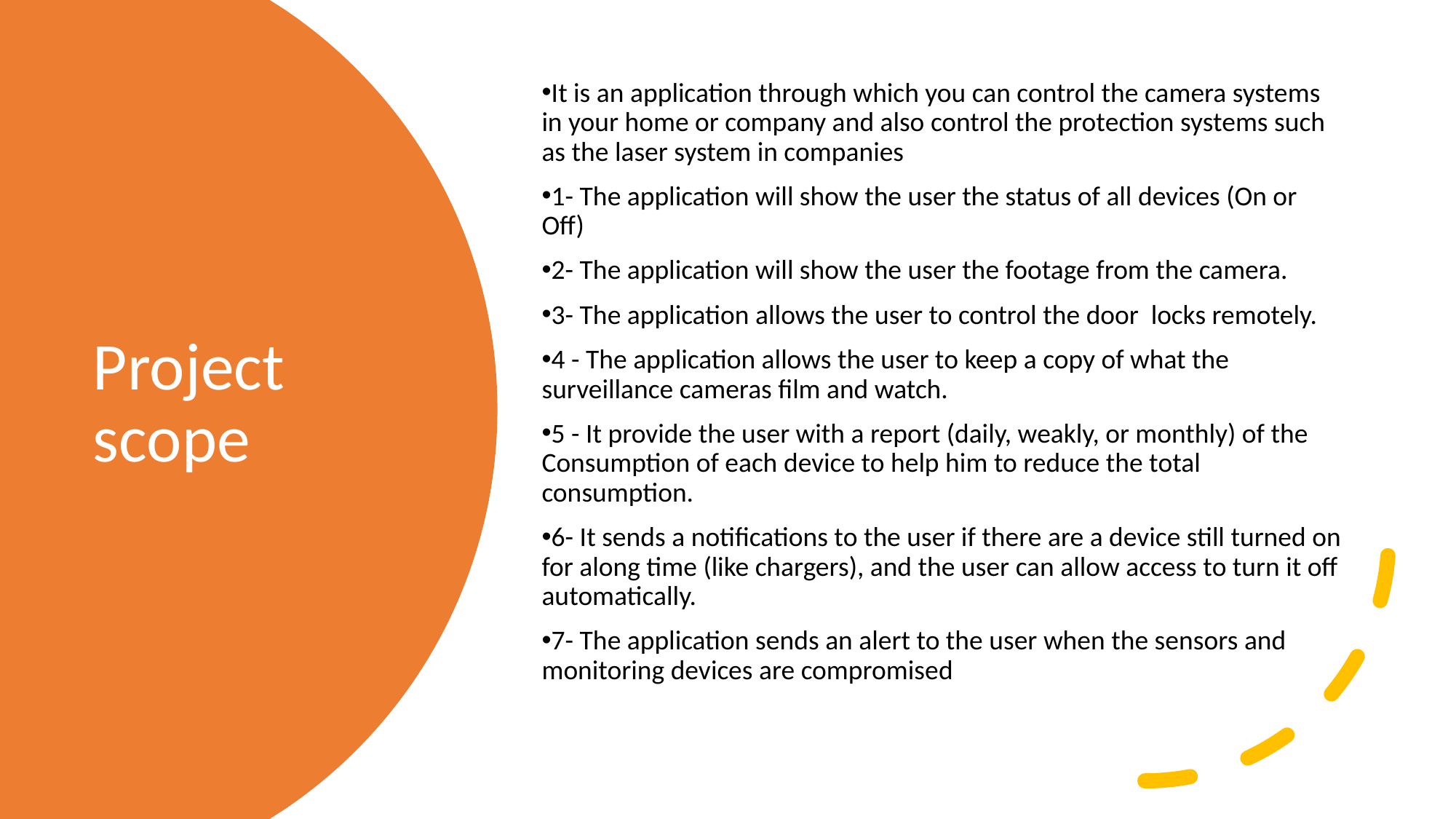

It is an application through which you can control the camera systems in your home or company and also control the protection systems such as the laser system in companies
1- The application will show the user the status of all devices (On or Off)
2- The application will show the user the footage from the camera.
3- The application allows the user to control the door  locks remotely.
4 - The application allows the user to keep a copy of what the surveillance cameras film and watch.
5 - It provide the user with a report (daily, weakly, or monthly) of the Consumption of each device to help him to reduce the total consumption.
6- It sends a notifications to the user if there are a device still turned on for along time (like chargers), and the user can allow access to turn it off automatically.
7- The application sends an alert to the user when the sensors and monitoring devices are compromised

# Project scope